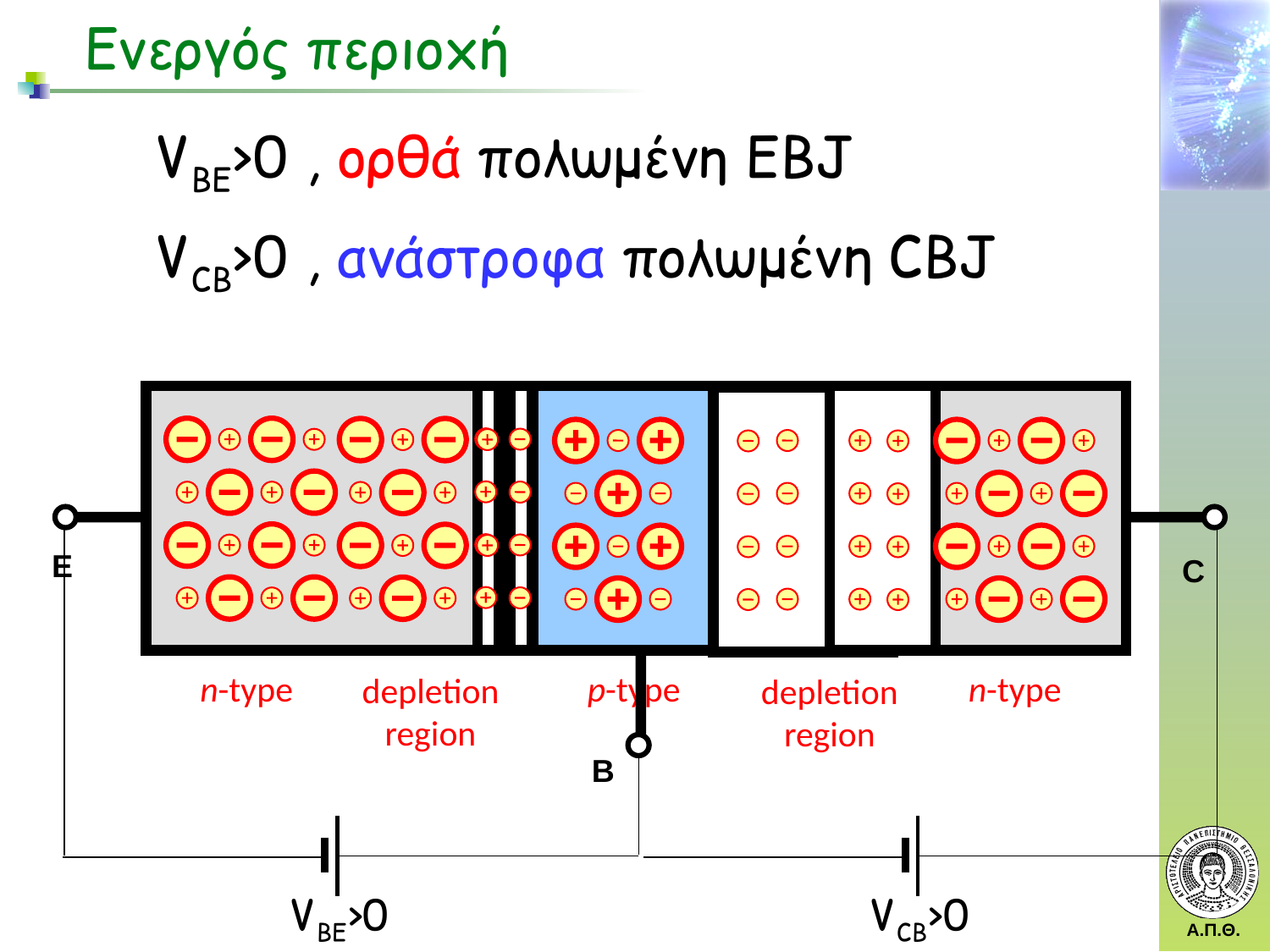

Ενεργός περιοχή
VBE>0 , ορθά πολωμένη EBJ
VCB>0 , ανάστροφα πολωμένη CBJ

E
C

n-type
p-type
n-type
depletion region
depletion region

B
VBE>0
VCB>0